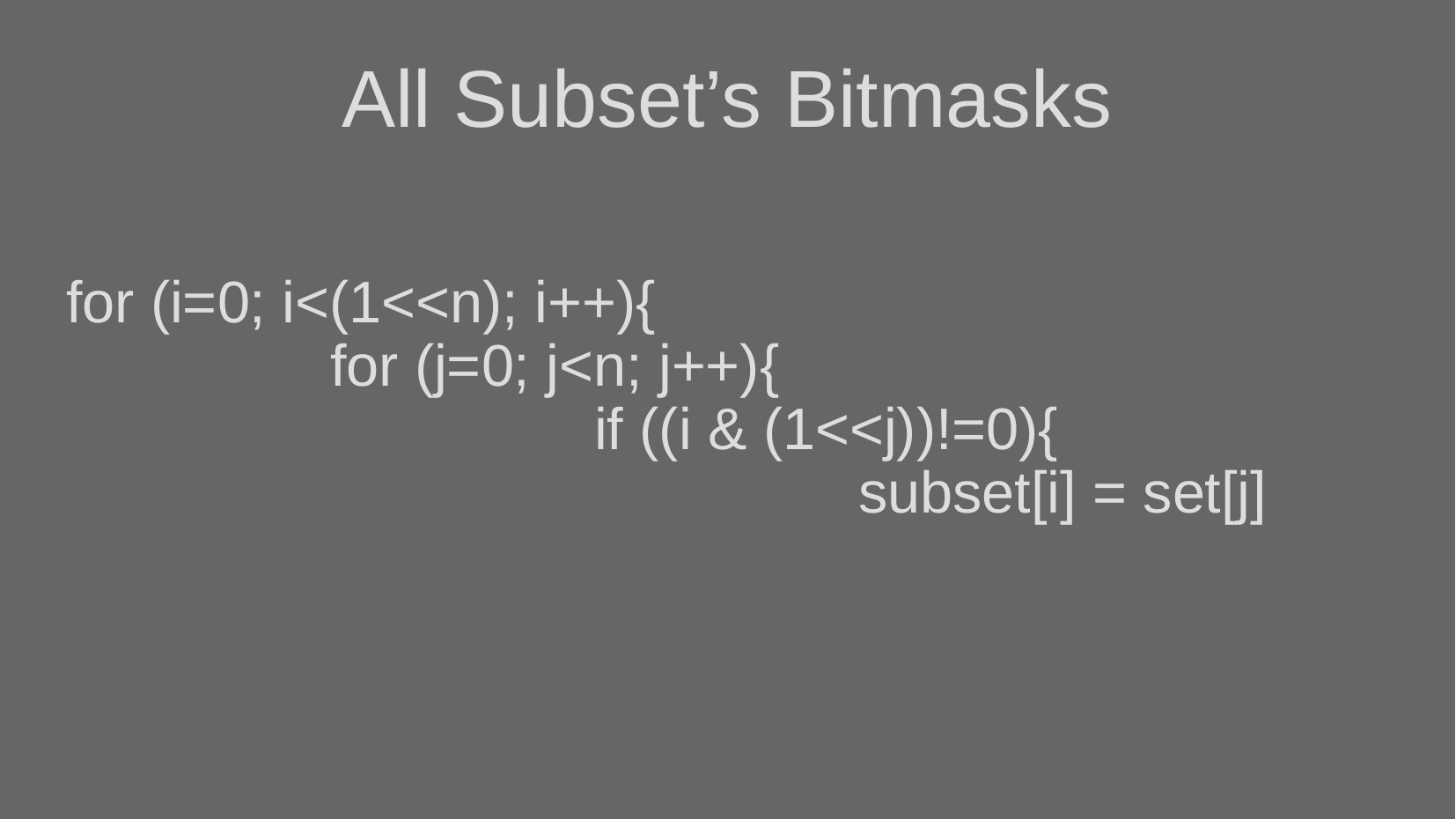

# All Subset’s Bitmasks
for (i=0; i<(1<<n); i++){
		for (j=0; j<n; j++){
				if ((i & (1<<j))!=0){
						subset[i] = set[j]